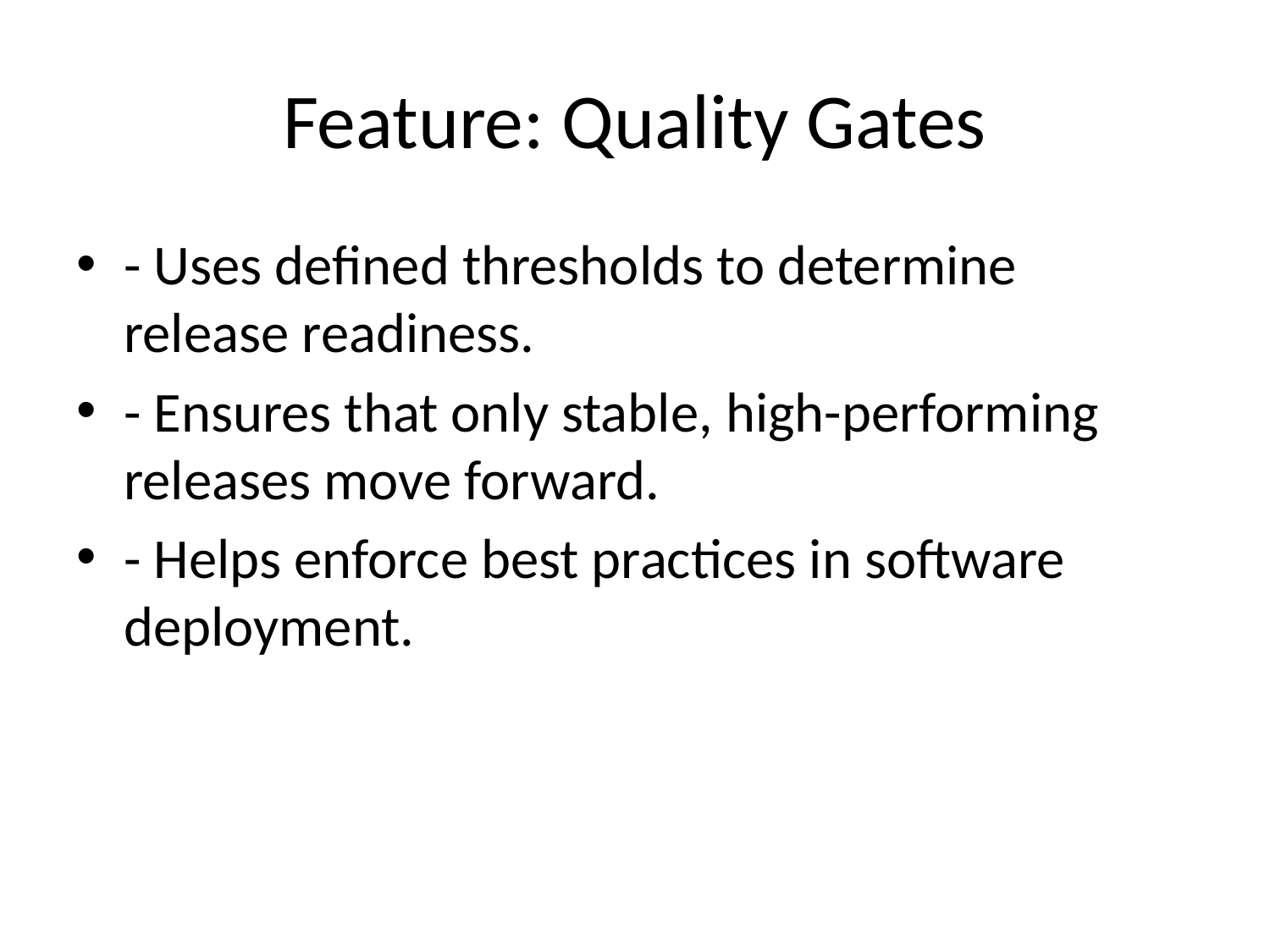

# Feature: Quality Gates
- Uses defined thresholds to determine release readiness.
- Ensures that only stable, high-performing releases move forward.
- Helps enforce best practices in software deployment.